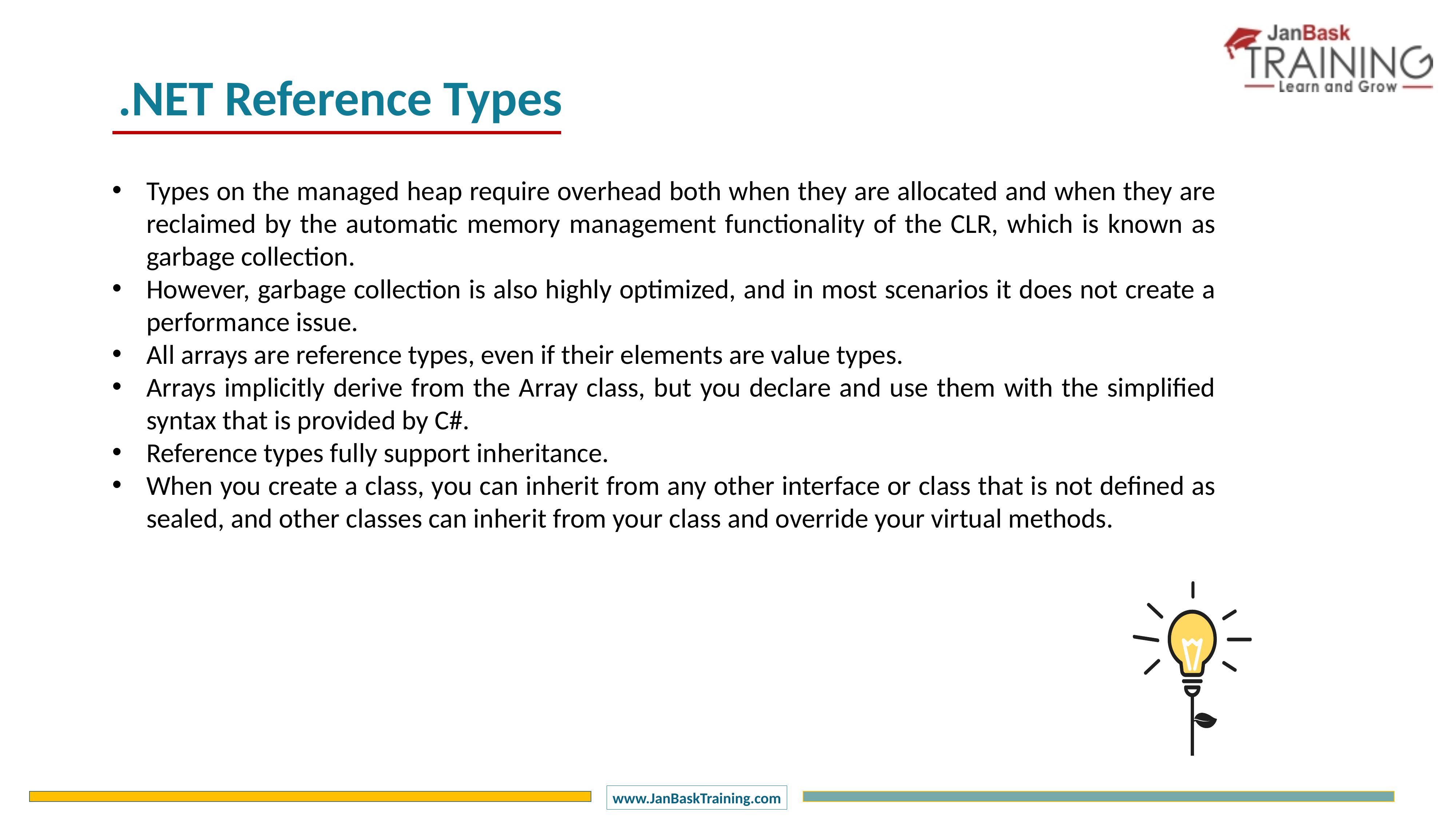

.NET Reference Types
Types on the managed heap require overhead both when they are allocated and when they are reclaimed by the automatic memory management functionality of the CLR, which is known as garbage collection.
However, garbage collection is also highly optimized, and in most scenarios it does not create a performance issue.
All arrays are reference types, even if their elements are value types.
Arrays implicitly derive from the Array class, but you declare and use them with the simplified syntax that is provided by C#.
Reference types fully support inheritance.
When you create a class, you can inherit from any other interface or class that is not defined as sealed, and other classes can inherit from your class and override your virtual methods.